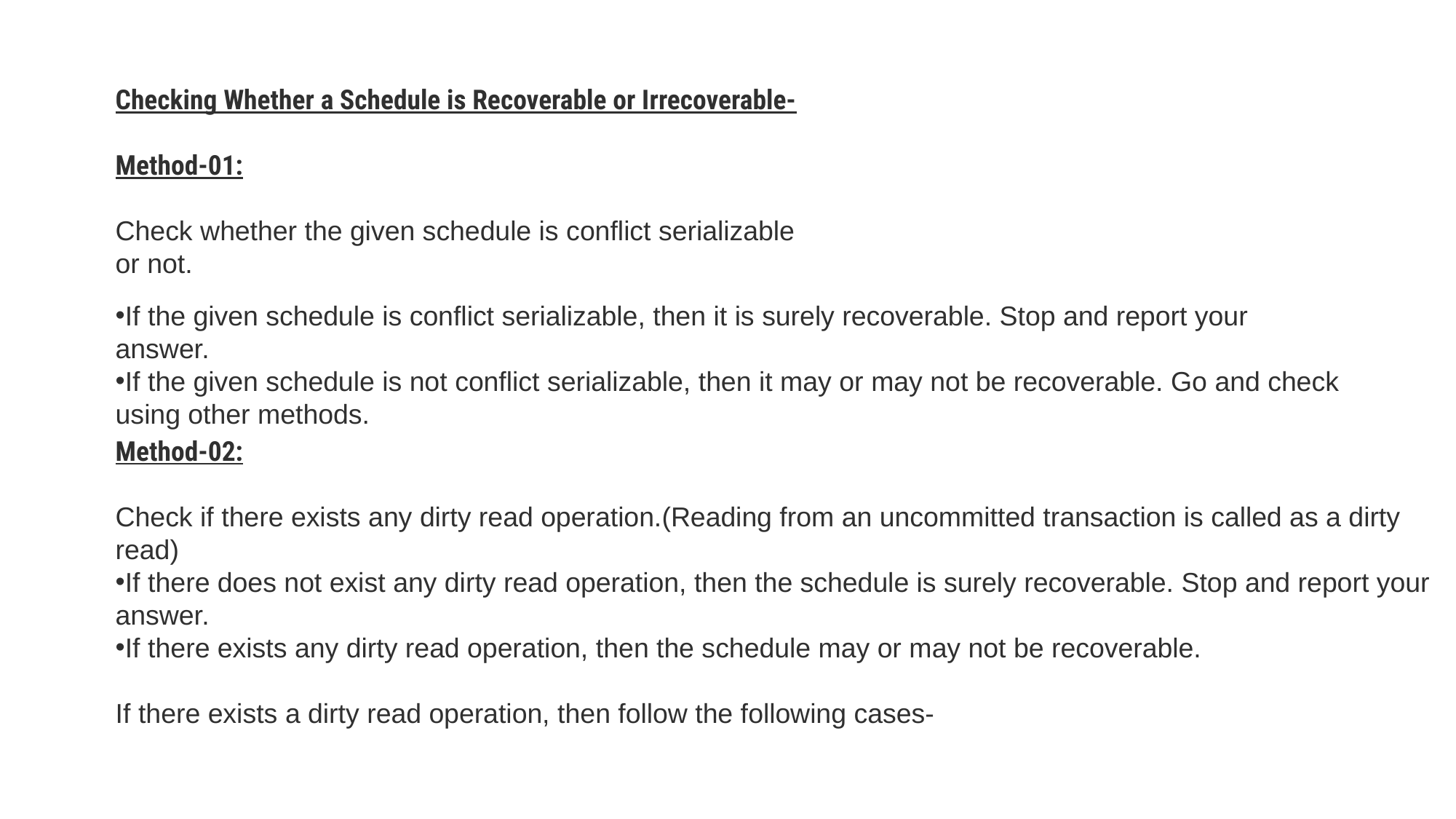

Checking Whether a Schedule is Recoverable or Irrecoverable-

Method-01:

Check whether the given schedule is conflict serializable or not.
If the given schedule is conflict serializable, then it is surely recoverable. Stop and report your answer.
If the given schedule is not conflict serializable, then it may or may not be recoverable. Go and check using other methods.
Method-02:

Check if there exists any dirty read operation.(Reading from an uncommitted transaction is called as a dirty read)
If there does not exist any dirty read operation, then the schedule is surely recoverable. Stop and report your answer.
If there exists any dirty read operation, then the schedule may or may not be recoverable.

If there exists a dirty read operation, then follow the following cases-